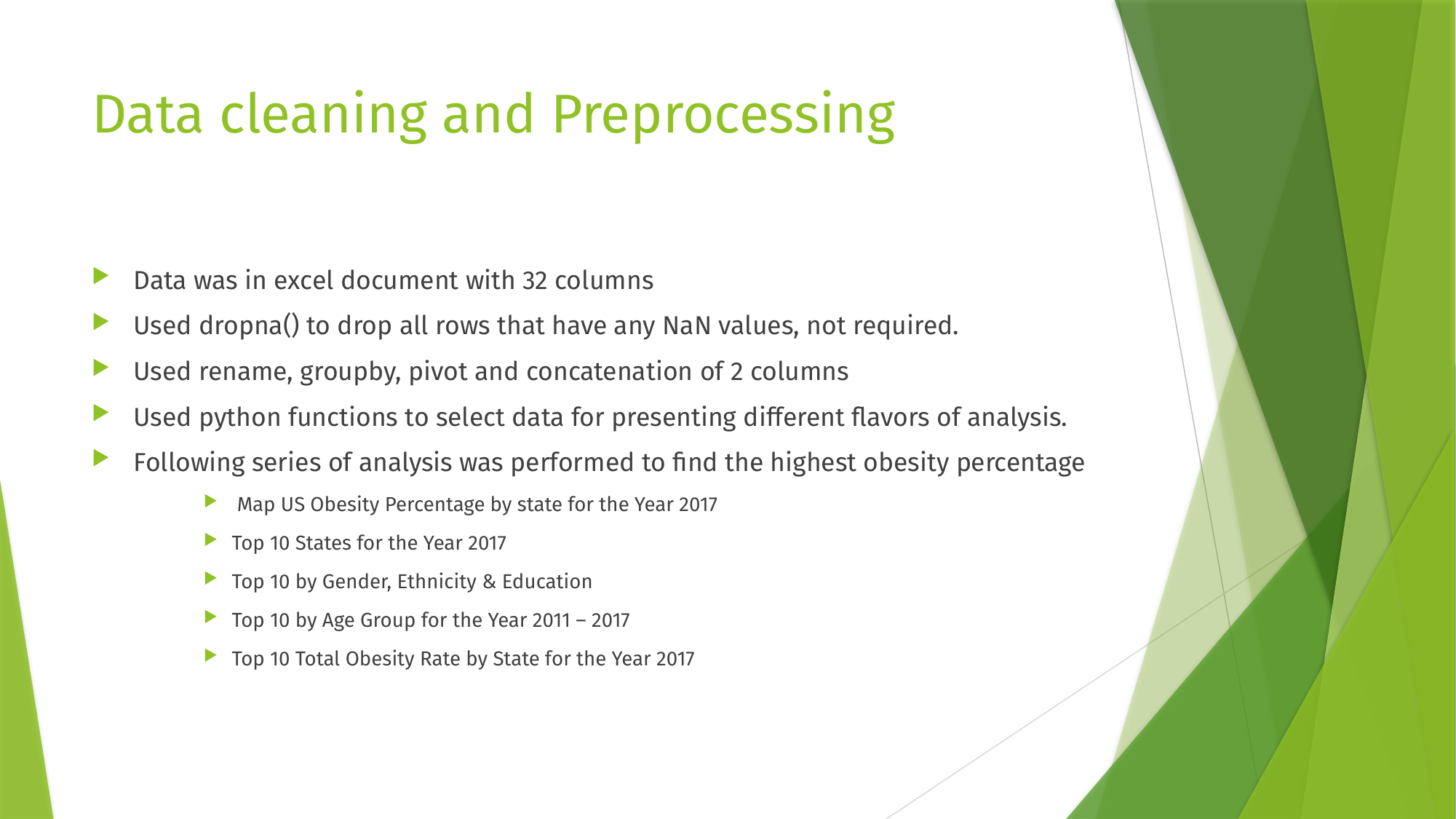

# Data cleaning and Preprocessing
Data was in excel document with 32 columns
Used dropna() to drop all rows that have any NaN values, not required.
Used rename, groupby, pivot and concatenation of 2 columns
Used python functions to select data for presenting different flavors of analysis.
Following series of analysis was performed to find the highest obesity percentage
 Map US Obesity Percentage by state for the Year 2017
Top 10 States for the Year 2017
Top 10 by Gender, Ethnicity & Education
Top 10 by Age Group for the Year 2011 – 2017
Top 10 Total Obesity Rate by State for the Year 2017